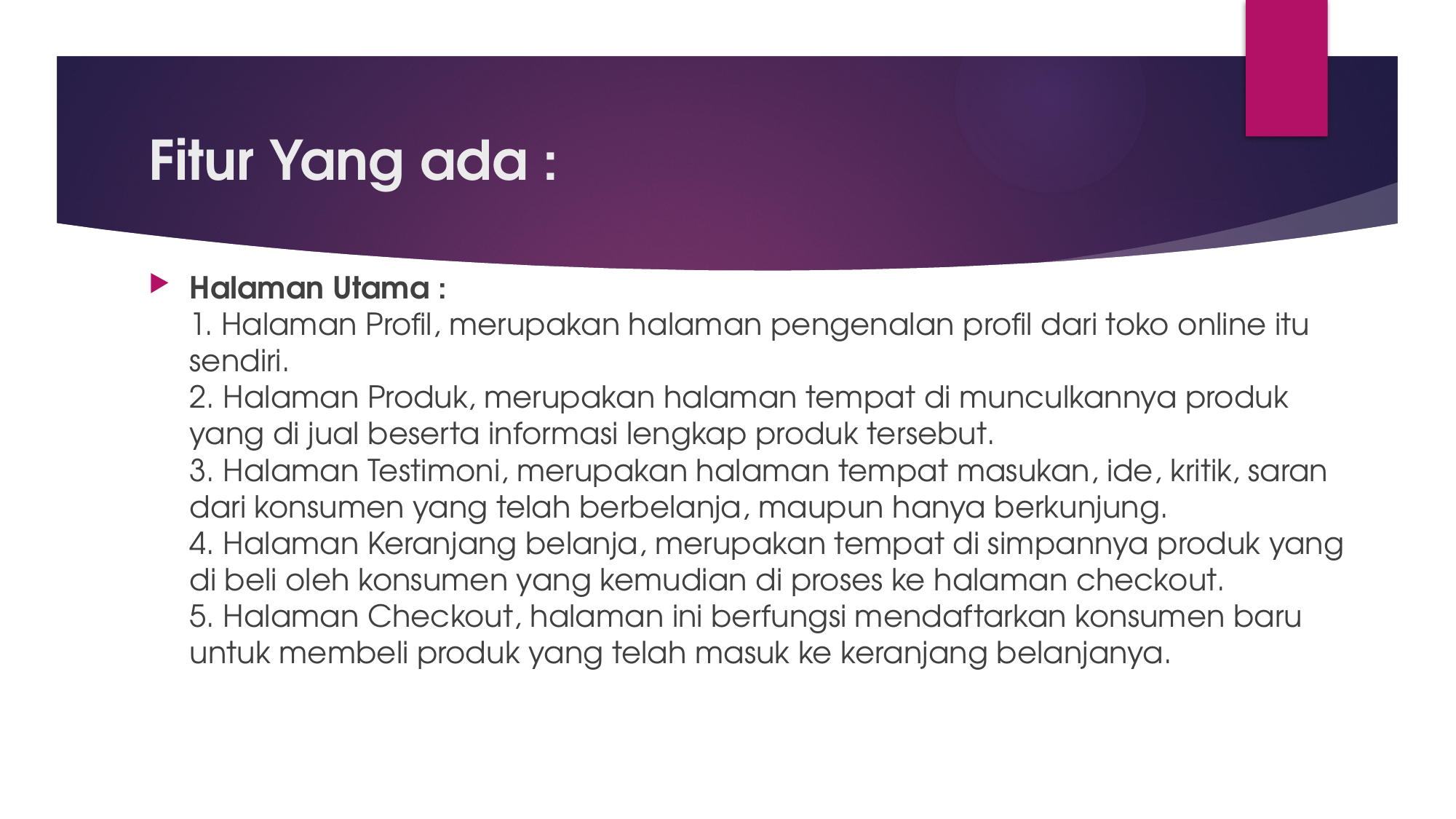

# Fitur Yang ada :
Halaman Utama : 
1. Halaman Profil, merupakan halaman pengenalan profil dari toko online itu sendiri.
2. Halaman Produk, merupakan halaman tempat di munculkannya produk yang di jual beserta informasi lengkap produk tersebut. 
3. Halaman Testimoni, merupakan halaman tempat masukan, ide, kritik, saran dari konsumen yang telah berbelanja, maupun hanya berkunjung.
4. Halaman Keranjang belanja, merupakan tempat di simpannya produk yang di beli oleh konsumen yang kemudian di proses ke halaman checkout.
5. Halaman Checkout, halaman ini berfungsi mendaftarkan konsumen baru untuk membeli produk yang telah masuk ke keranjang belanjanya.